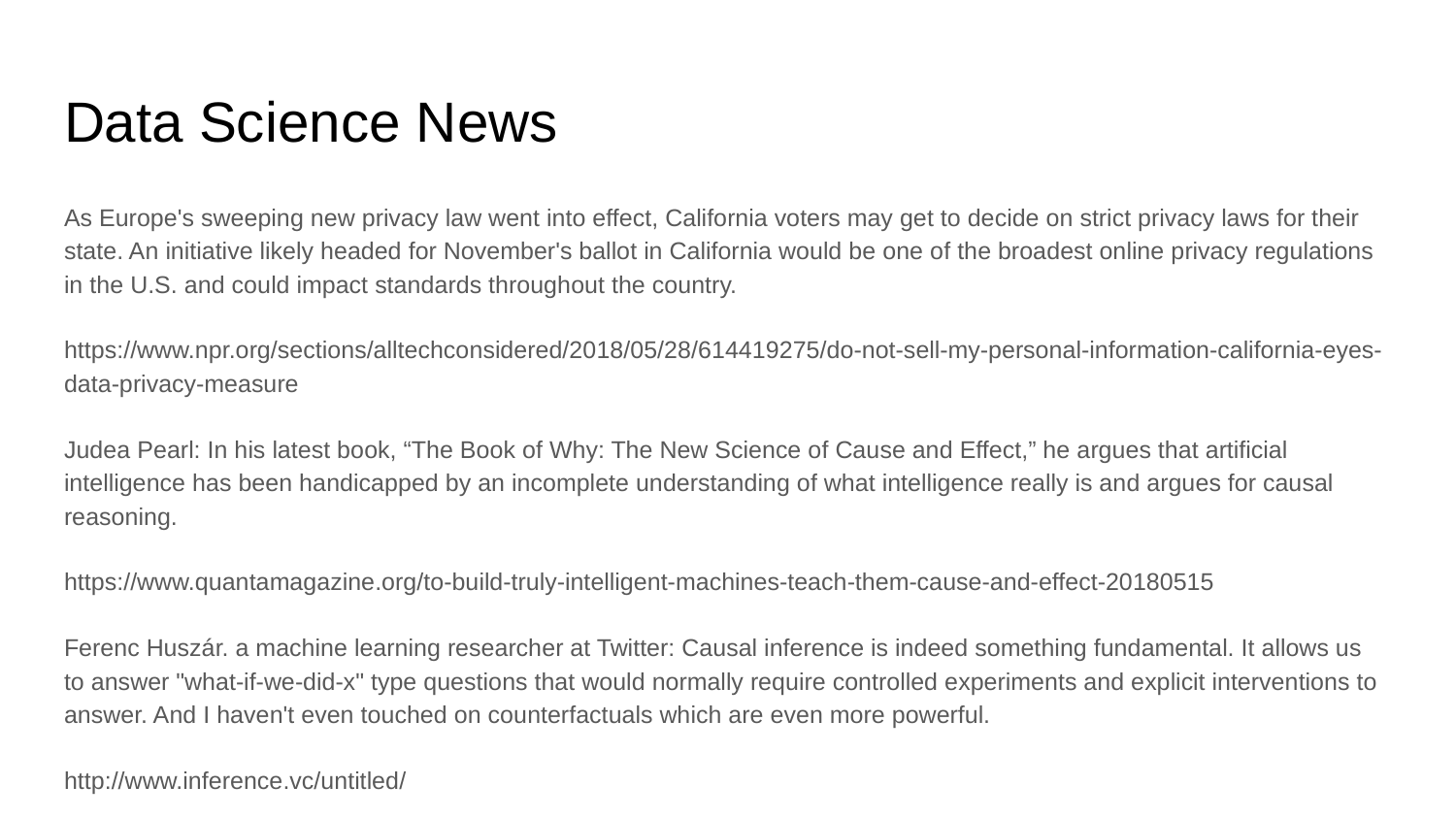

# Data Science News
As Europe's sweeping new privacy law went into effect, California voters may get to decide on strict privacy laws for their state. An initiative likely headed for November's ballot in California would be one of the broadest online privacy regulations in the U.S. and could impact standards throughout the country.
https://www.npr.org/sections/alltechconsidered/2018/05/28/614419275/do-not-sell-my-personal-information-california-eyes-data-privacy-measure
Judea Pearl: In his latest book, “The Book of Why: The New Science of Cause and Effect,” he argues that artificial intelligence has been handicapped by an incomplete understanding of what intelligence really is and argues for causal reasoning.
https://www.quantamagazine.org/to-build-truly-intelligent-machines-teach-them-cause-and-effect-20180515
Ferenc Huszár. a machine learning researcher at Twitter: Causal inference is indeed something fundamental. It allows us to answer "what-if-we-did-x" type questions that would normally require controlled experiments and explicit interventions to answer. And I haven't even touched on counterfactuals which are even more powerful.
http://www.inference.vc/untitled/